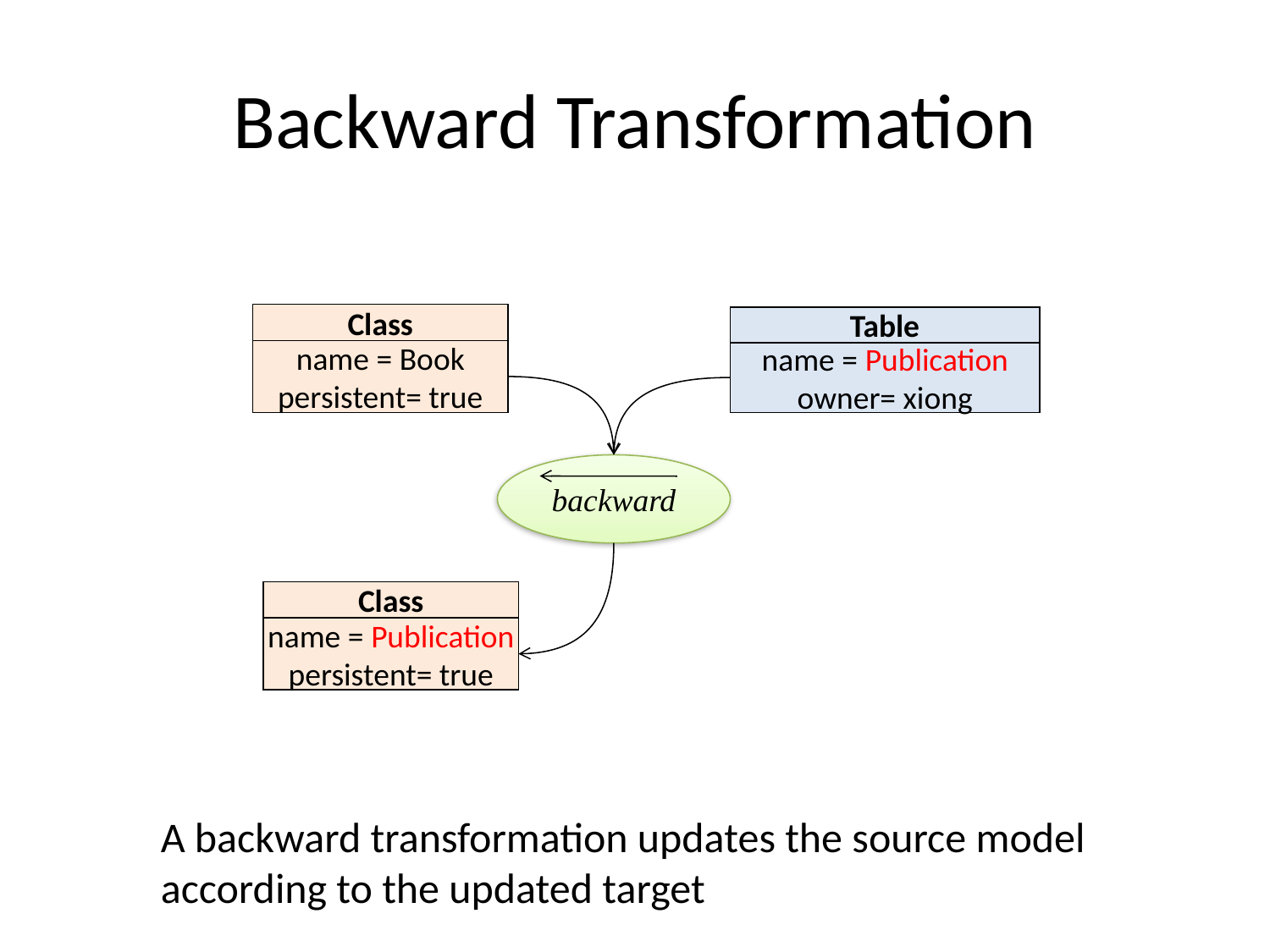

# Backward Transformation
Class
name = Book
persistent= true
Table
name = Publication
owner= xiong
backward
Class
name = Publication
persistent= true
A backward transformation updates the source model according to the updated target